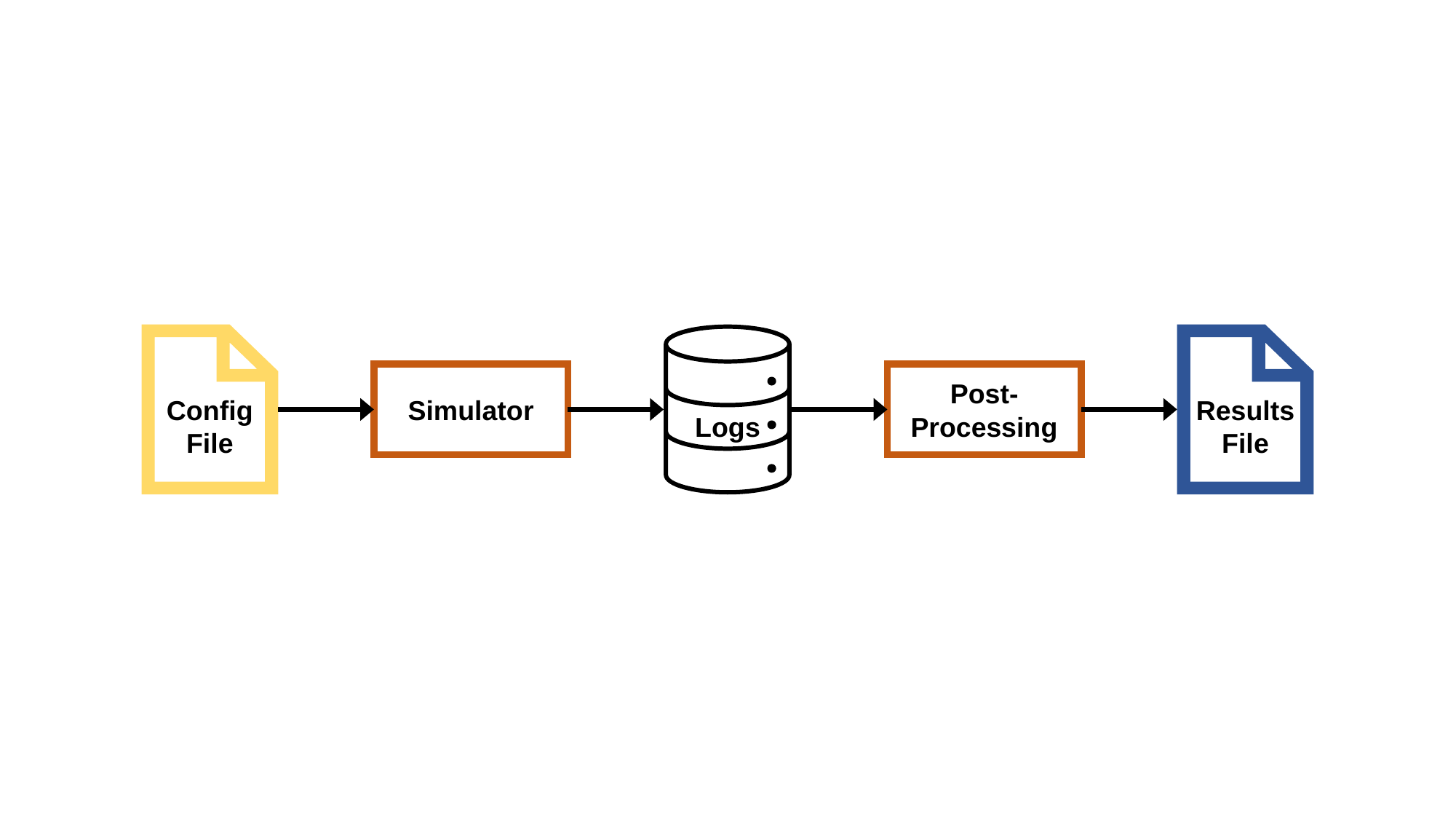

Config
File

Logs

Results
File
Simulator
Post-Processing